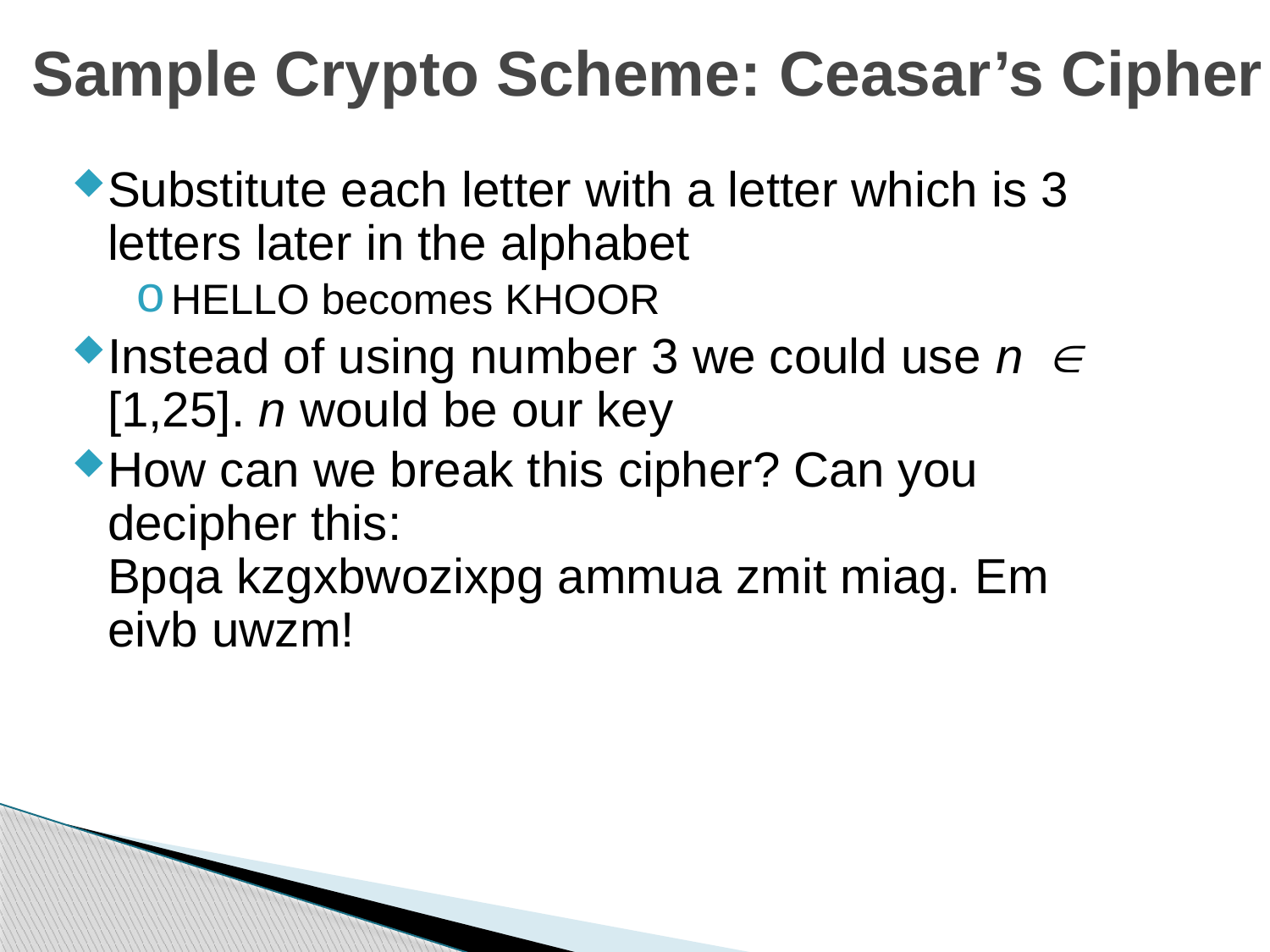

# Sample Crypto Scheme: Ceasar’s Cipher
Substitute each letter with a letter which is 3 letters later in the alphabet
HELLO becomes KHOOR
Instead of using number 3 we could use n ∈ [1,25]. n would be our key
How can we break this cipher? Can you decipher this:
Bpqa kzgxbwozixpg ammua zmit miag. Em eivb uwzm!